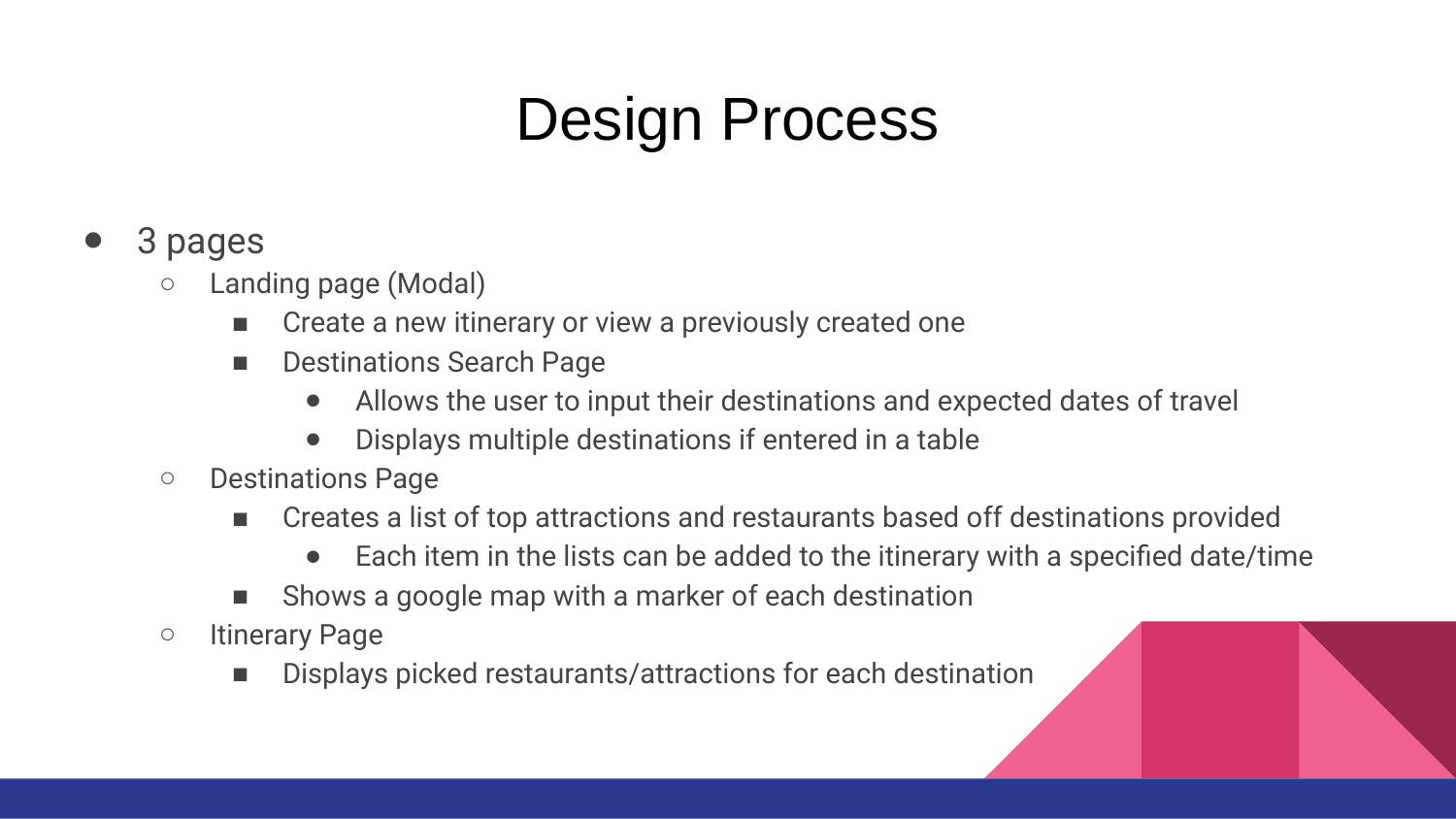

# Design Process
3 pages
Landing page (Modal)
Create a new itinerary or view a previously created one
Destinations Search Page
Allows the user to input their destinations and expected dates of travel
Displays multiple destinations if entered in a table
Destinations Page
Creates a list of top attractions and restaurants based off destinations provided
Each item in the lists can be added to the itinerary with a specified date/time
Shows a google map with a marker of each destination
Itinerary Page
Displays picked restaurants/attractions for each destination